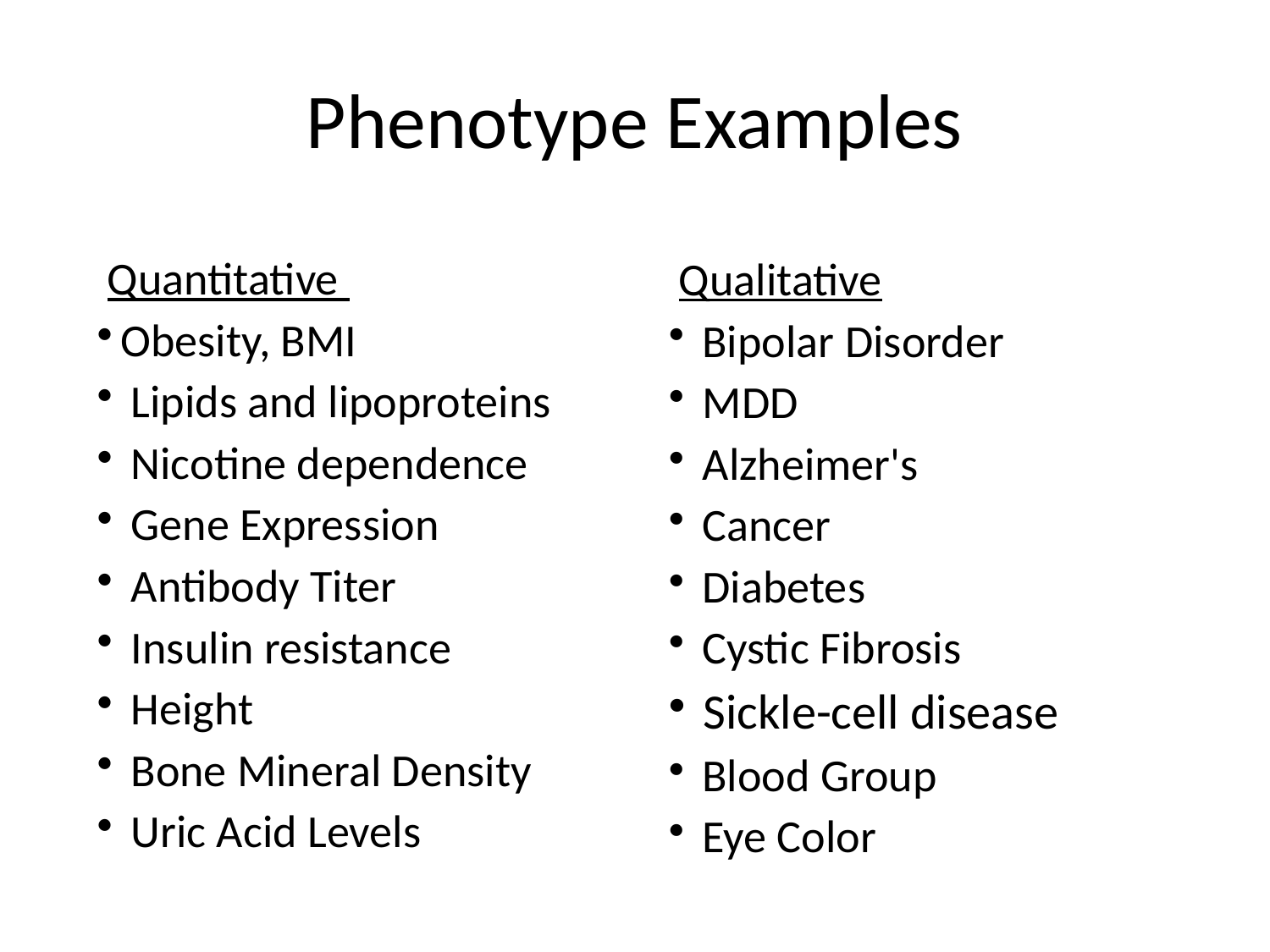

# Phenotype Examples
 Quantitative
Obesity, BMI
 Lipids and lipoproteins
 Nicotine dependence
 Gene Expression
 Antibody Titer
 Insulin resistance
 Height
 Bone Mineral Density
 Uric Acid Levels
 Qualitative
 Bipolar Disorder
 MDD
 Alzheimer's
 Cancer
 Diabetes
 Cystic Fibrosis
 Sickle-cell disease
 Blood Group
 Eye Color